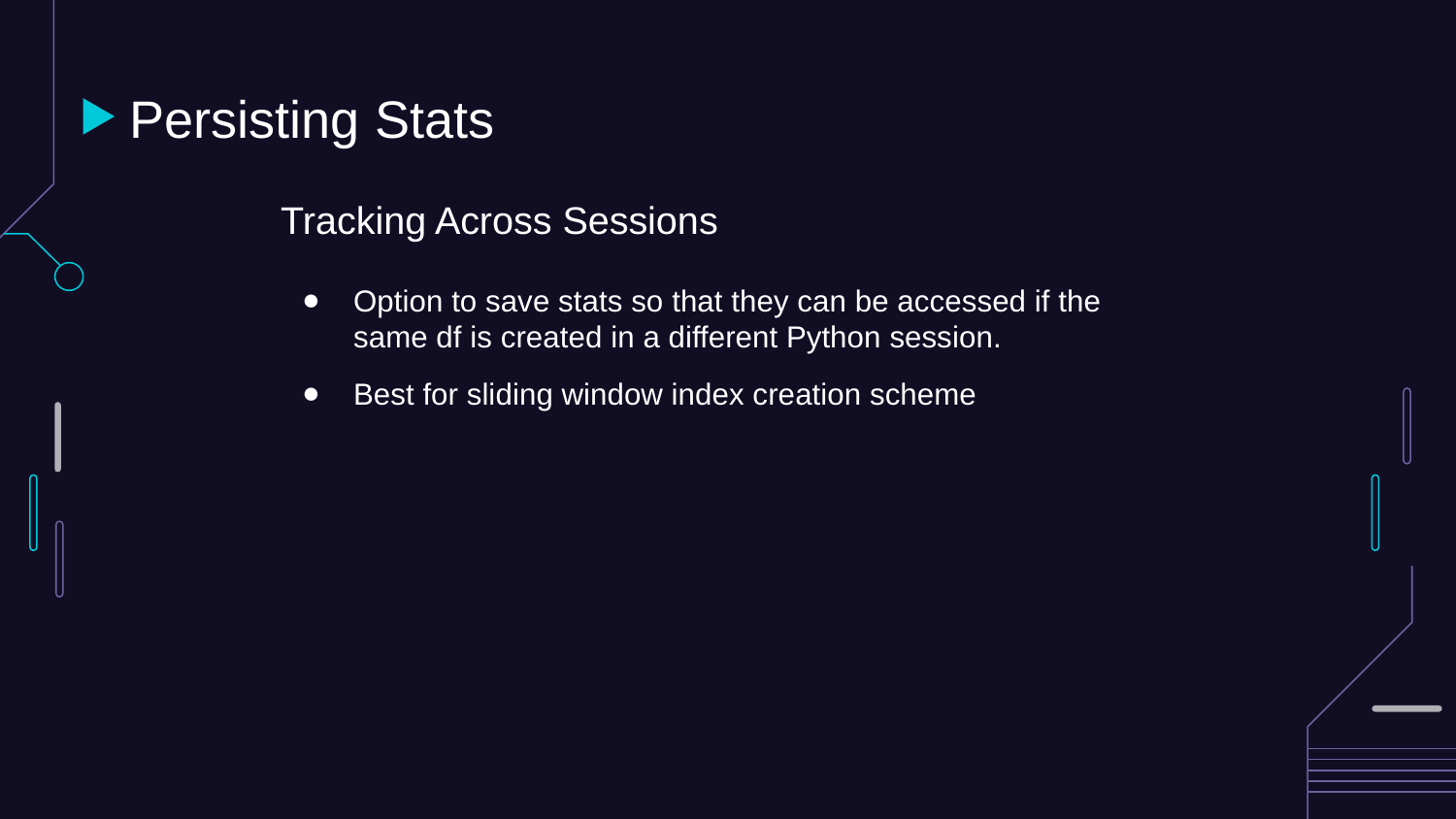

# Persisting Stats
Tracking Across Sessions
Option to save stats so that they can be accessed if the same df is created in a different Python session.
Best for sliding window index creation scheme